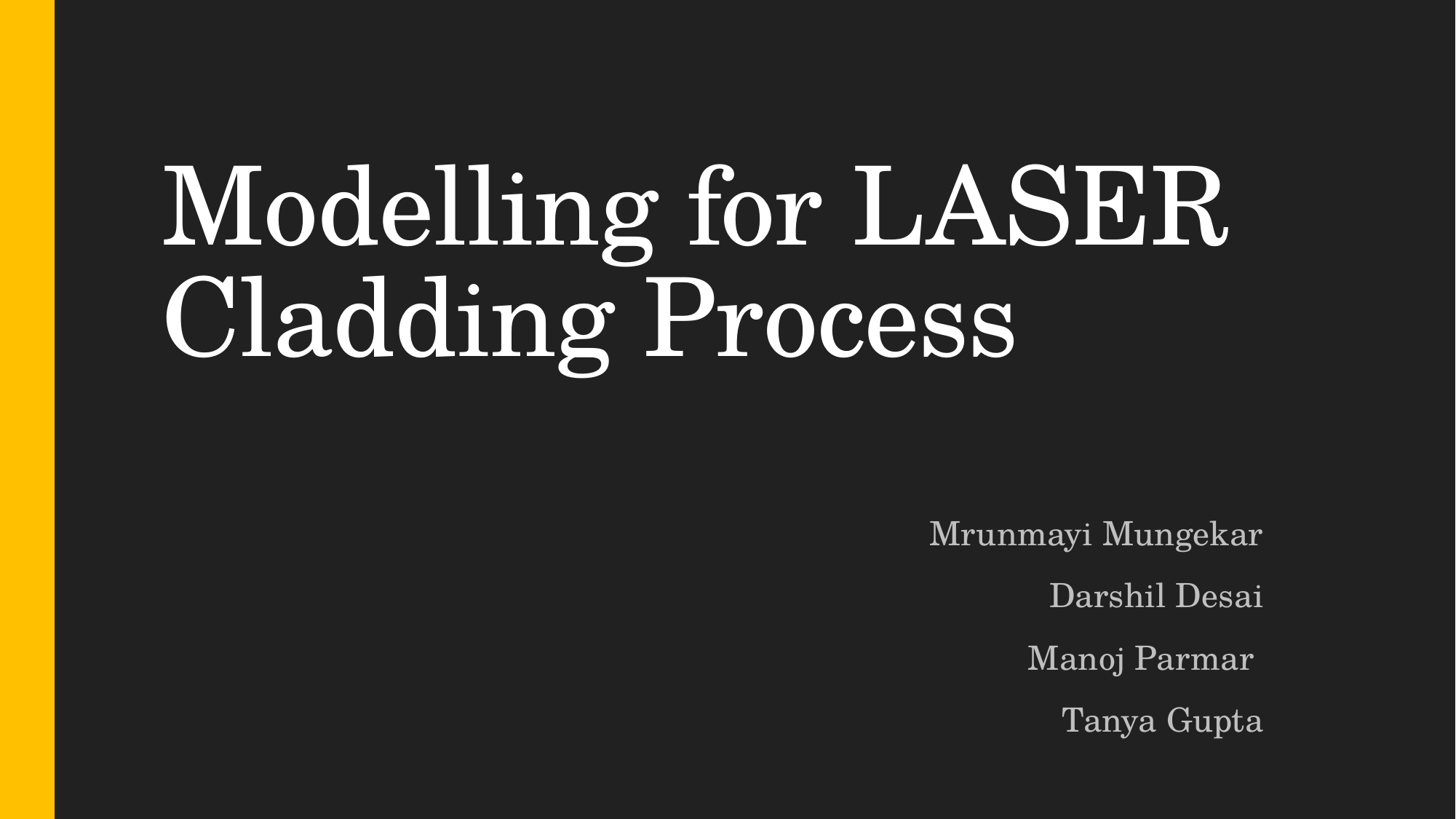

# Modelling for LASER Cladding Process
Mrunmayi Mungekar
Darshil Desai
Manoj Parmar
Tanya Gupta